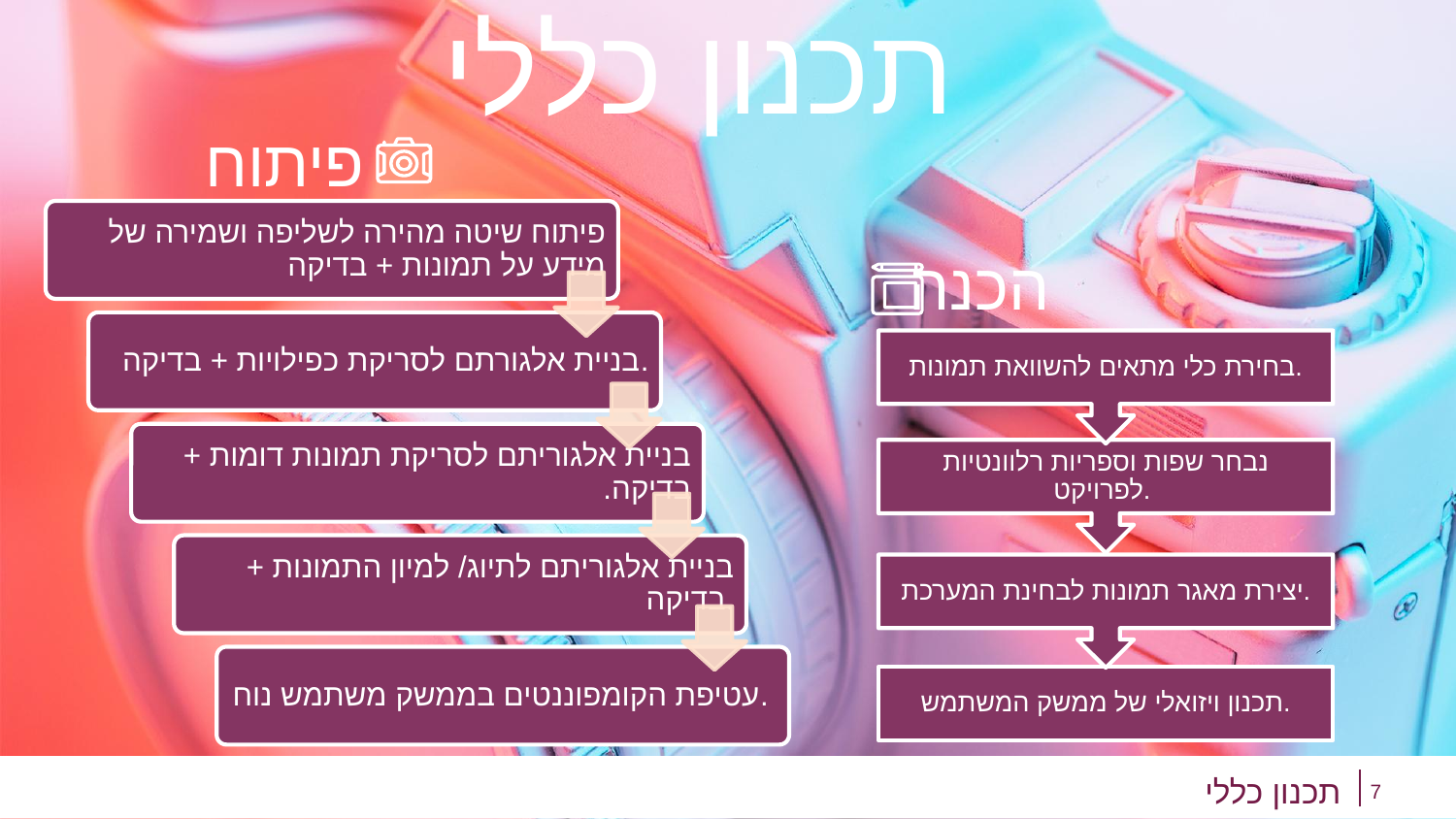

# תכנון כללי
פיתוח

הכנה
פיתוח שיטה מהירה לשליפה ושמירה של מידע על תמונות + בדיקה
בניית אלגורתם לסריקת כפילויות + בדיקה.
בניית אלגוריתם לסריקת תמונות דומות + בדיקה.
בניית אלגוריתם לתיוג/ למיון התמונות + בדיקה.
עטיפת הקומפוננטים בממשק משתמש נוח.

תכנון ויזואלי של ממשק המשתמש.
יצירת מאגר תמונות לבחינת המערכת.
נבחר שפות וספריות רלוונטיות לפרויקט.
בחירת כלי מתאים להשוואת תמונות.
7
תכנון כללי